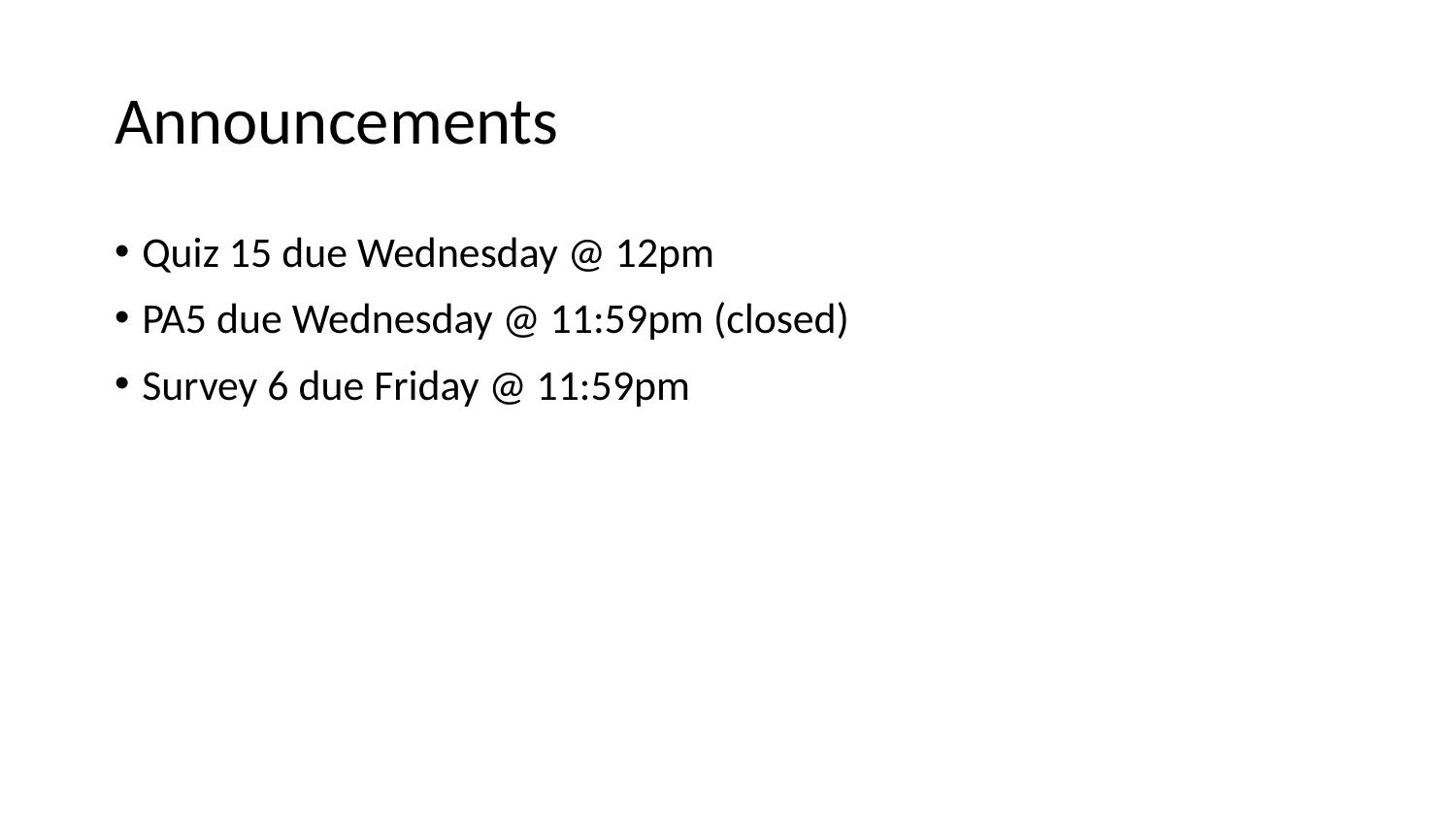

# Announcements
Quiz 15 due Wednesday @ 12pm
PA5 due Wednesday @ 11:59pm (closed)
Survey 6 due Friday @ 11:59pm